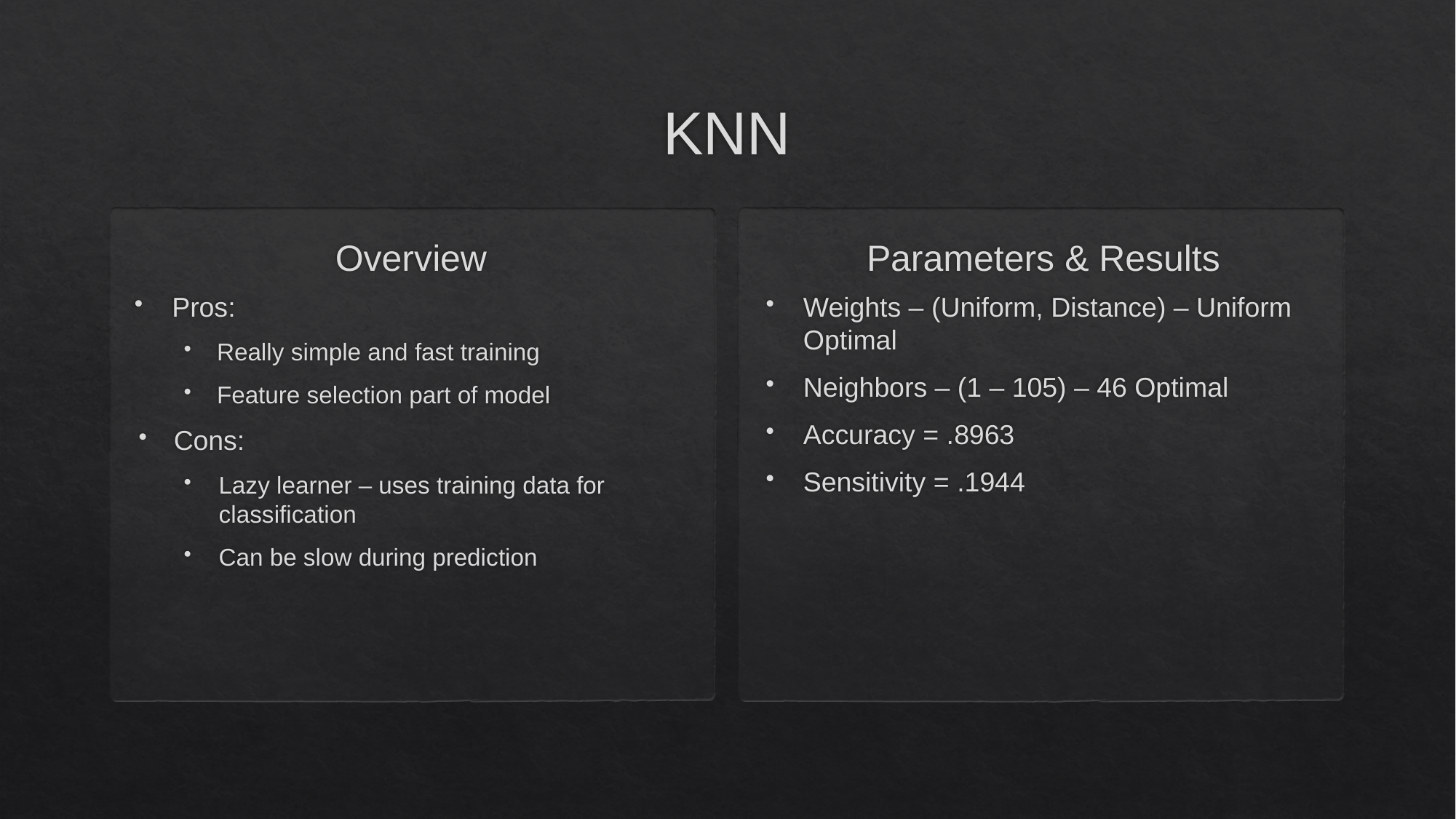

# KNN
Overview
Parameters & Results
Pros:
Really simple and fast training
Feature selection part of model
Cons:
Lazy learner – uses training data for classification
Can be slow during prediction

Weights – (Uniform, Distance) – Uniform Optimal
Neighbors – (1 – 105) – 46 Optimal
Accuracy = .8963
Sensitivity = .1944